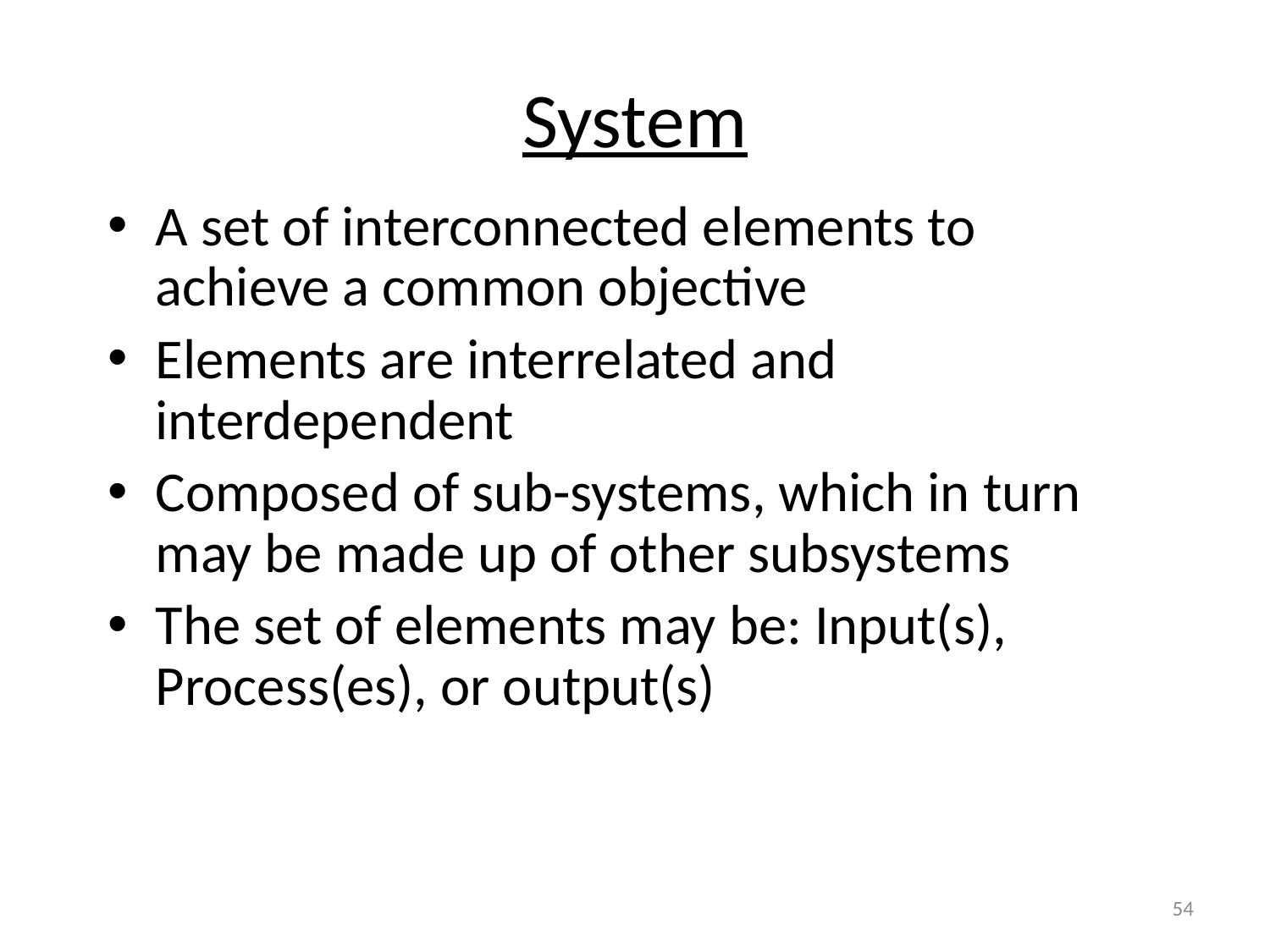

# System
A set of interconnected elements to achieve a common objective
Elements are interrelated and interdependent
Composed of sub-systems, which in turn may be made up of other subsystems
The set of elements may be: Input(s), Process(es), or output(s)
54